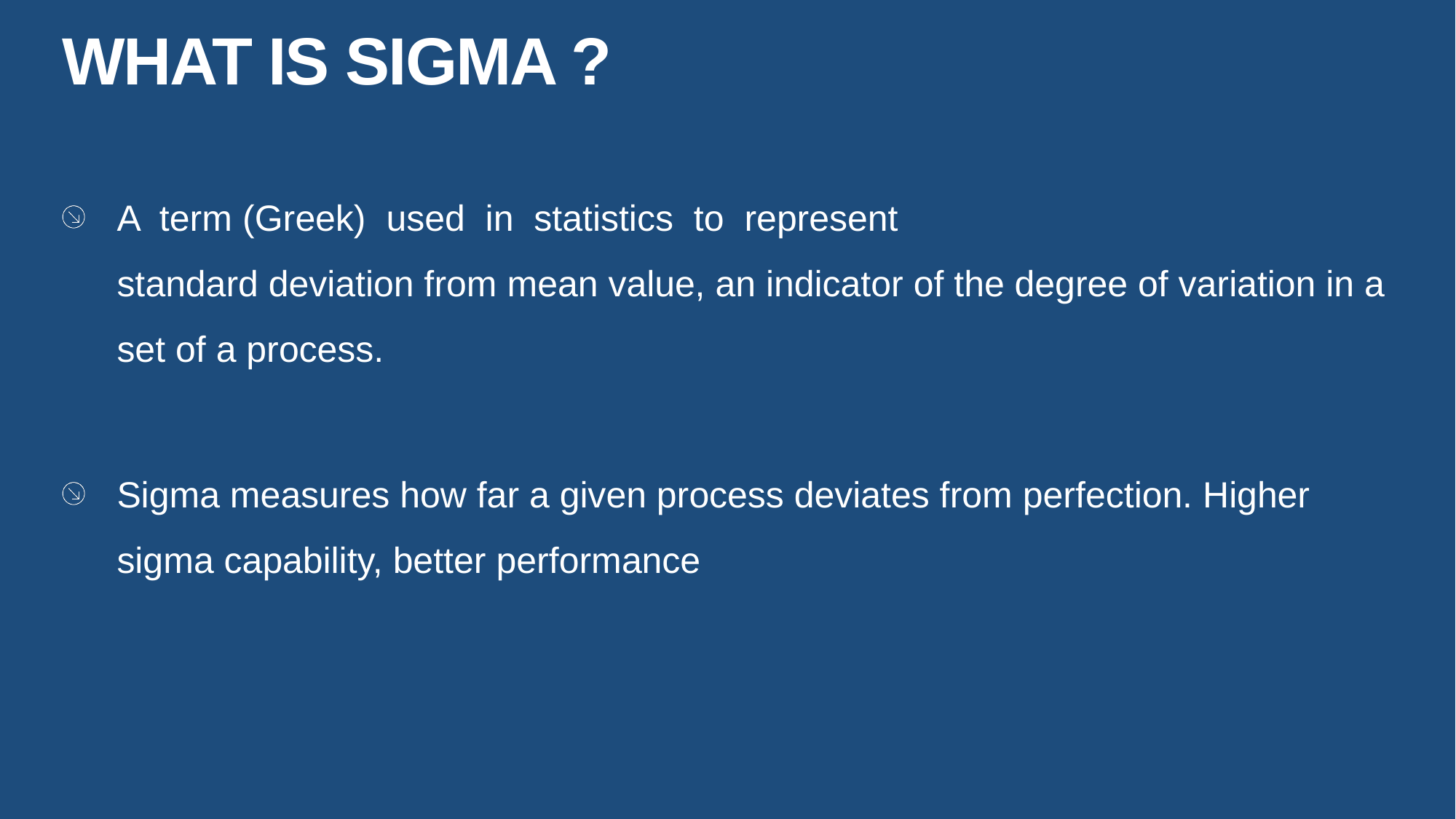

# WHAT IS SIGMA ?
A  term (Greek)  used  in  statistics  to  represent
standard deviation from mean value, an indicator of the degree of variation in a set of a process.

Sigma measures how far a given process deviates from perfection. Higher sigma capability, better performance